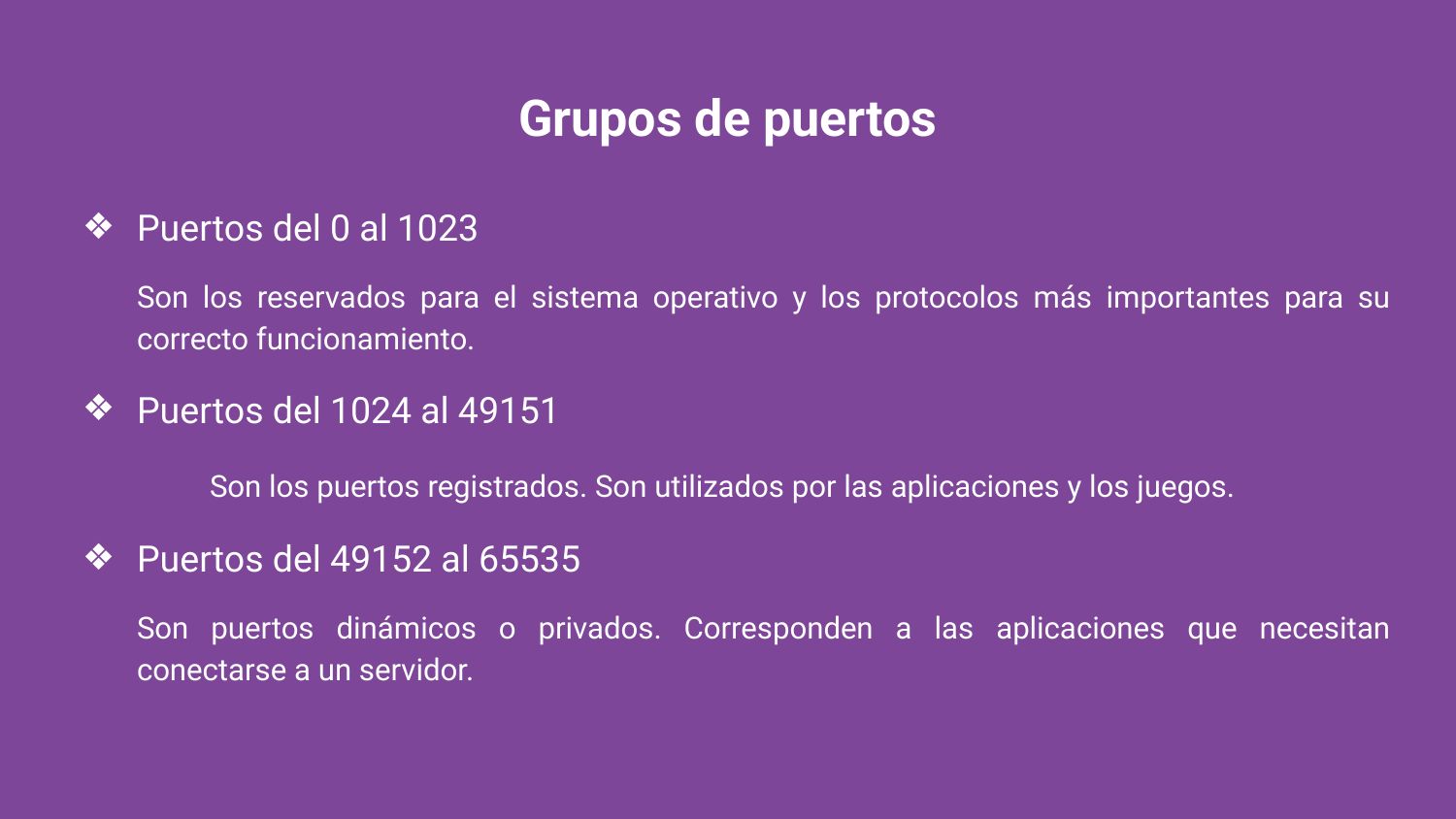

# Grupos de puertos
Puertos del 0 al 1023
Son los reservados para el sistema operativo y los protocolos más importantes para su correcto funcionamiento.
Puertos del 1024 al 49151
	Son los puertos registrados. Son utilizados por las aplicaciones y los juegos.
Puertos del 49152 al 65535
Son puertos dinámicos o privados. Corresponden a las aplicaciones que necesitan conectarse a un servidor.